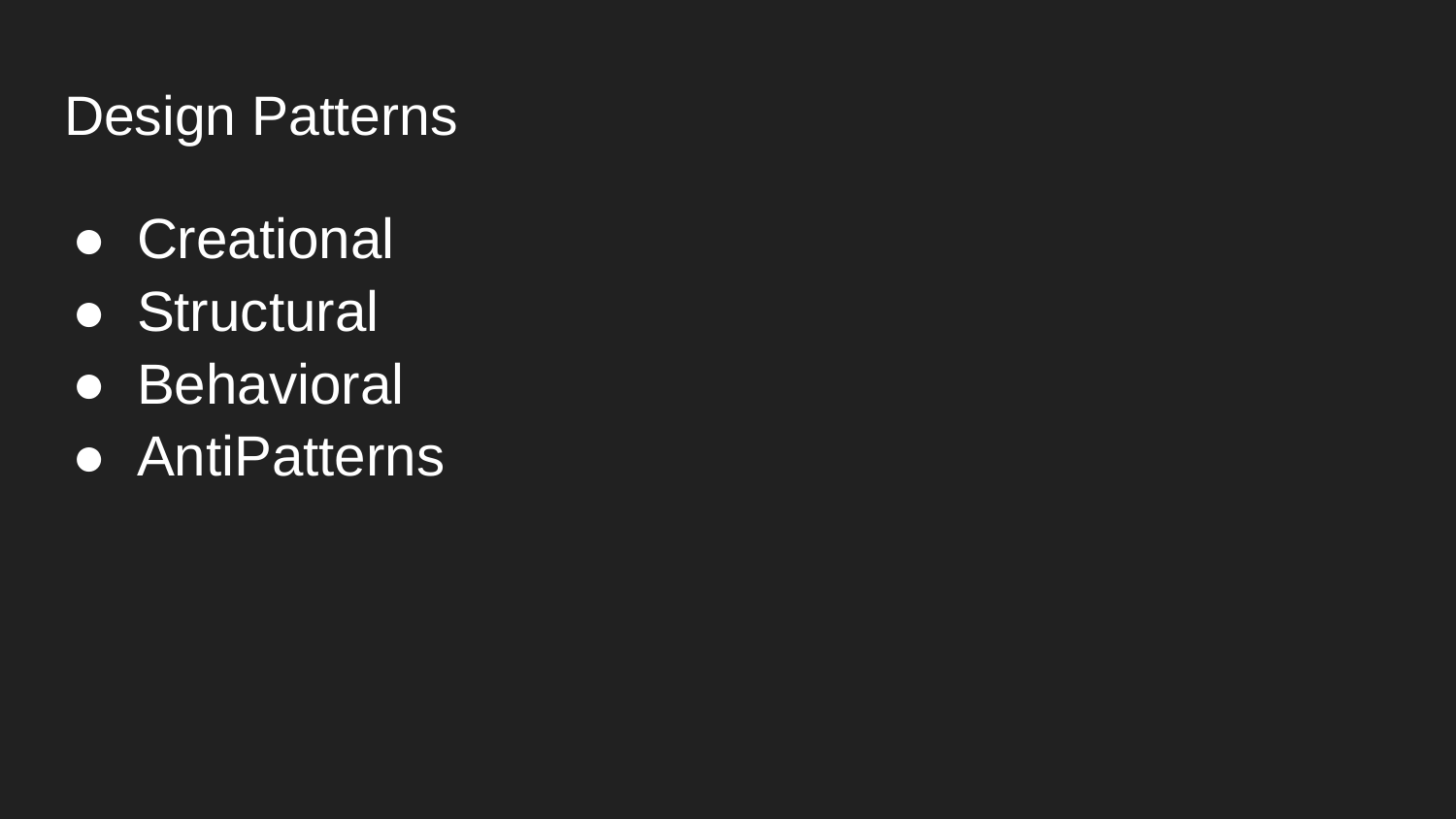

# Design Patterns
Creational
Structural
Behavioral
AntiPatterns